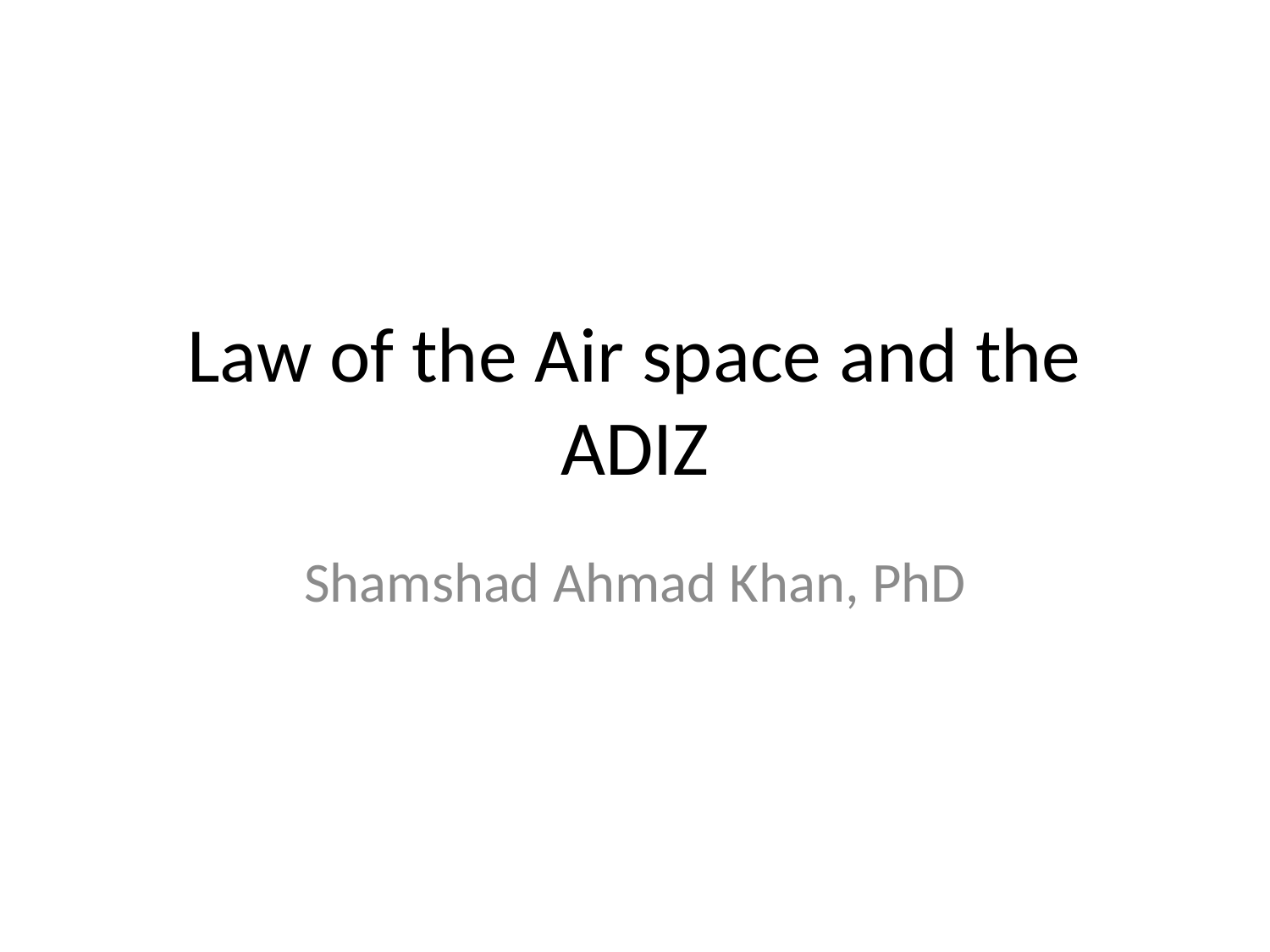

# Law of the Air space and the ADIZ
Shamshad Ahmad Khan, PhD